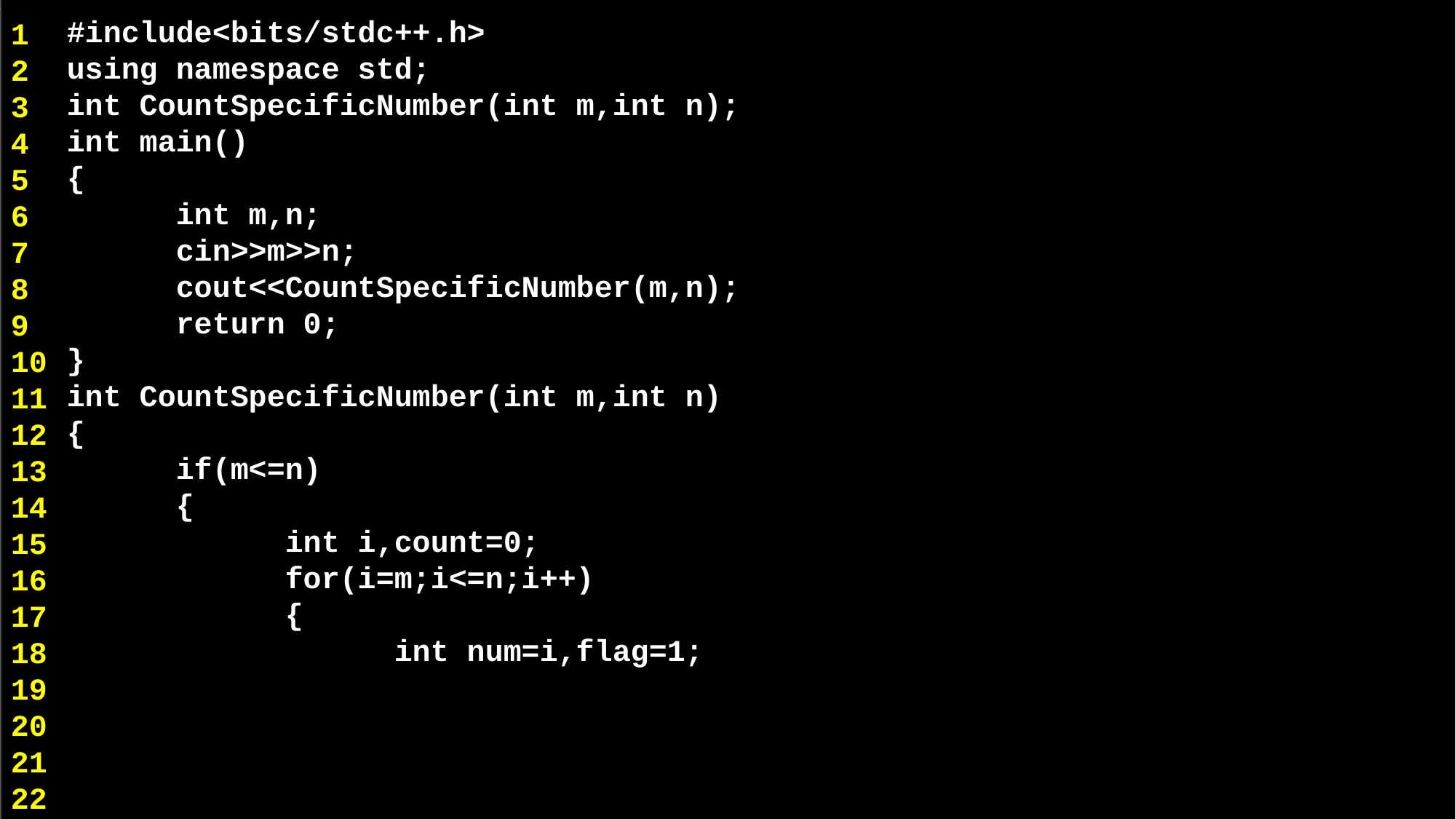

#include<bits/stdc++.h>
using namespace std;
int CountSpecificNumber(int m,int n);
int main()
{
	int m,n;
	cin>>m>>n;
	cout<<CountSpecificNumber(m,n);
	return 0;
}
int CountSpecificNumber(int m,int n)
{
	if(m<=n)
	{
		int i,count=0;
		for(i=m;i<=n;i++)
		{
			int num=i,flag=1;

1
2
3
4
5
6
7
8
9
10
11
12
13
14
15
16
17
18
19
20
21
22